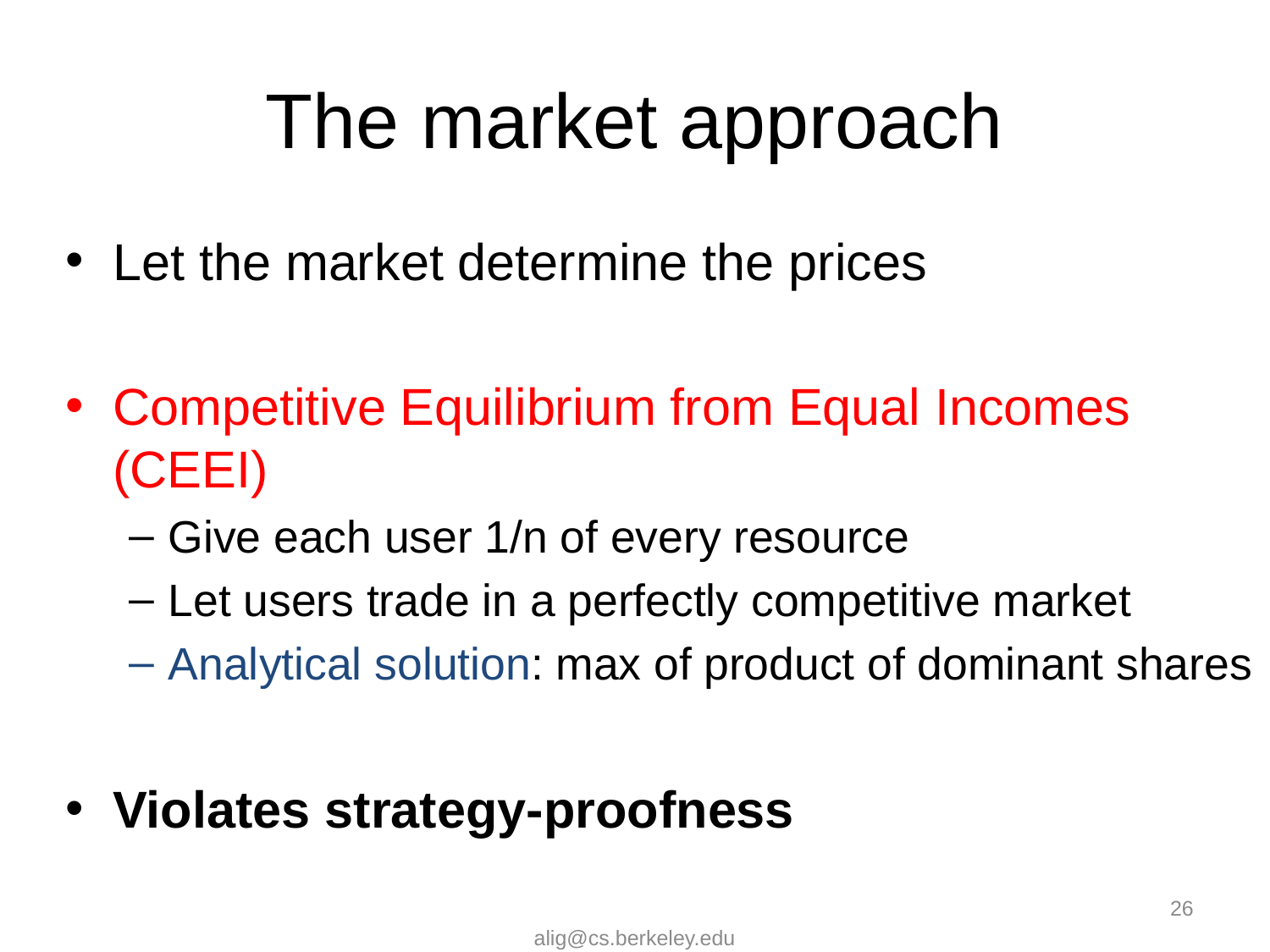

# The market approach
Let the market determine the prices

Competitive Equilibrium from Equal Incomes (CEEI)
Give each user 1/n of every resource
Let users trade in a perfectly competitive market
Analytical solution: max of product of dominant shares

Violates strategy-proofness
26
alig@cs.berkeley.edu